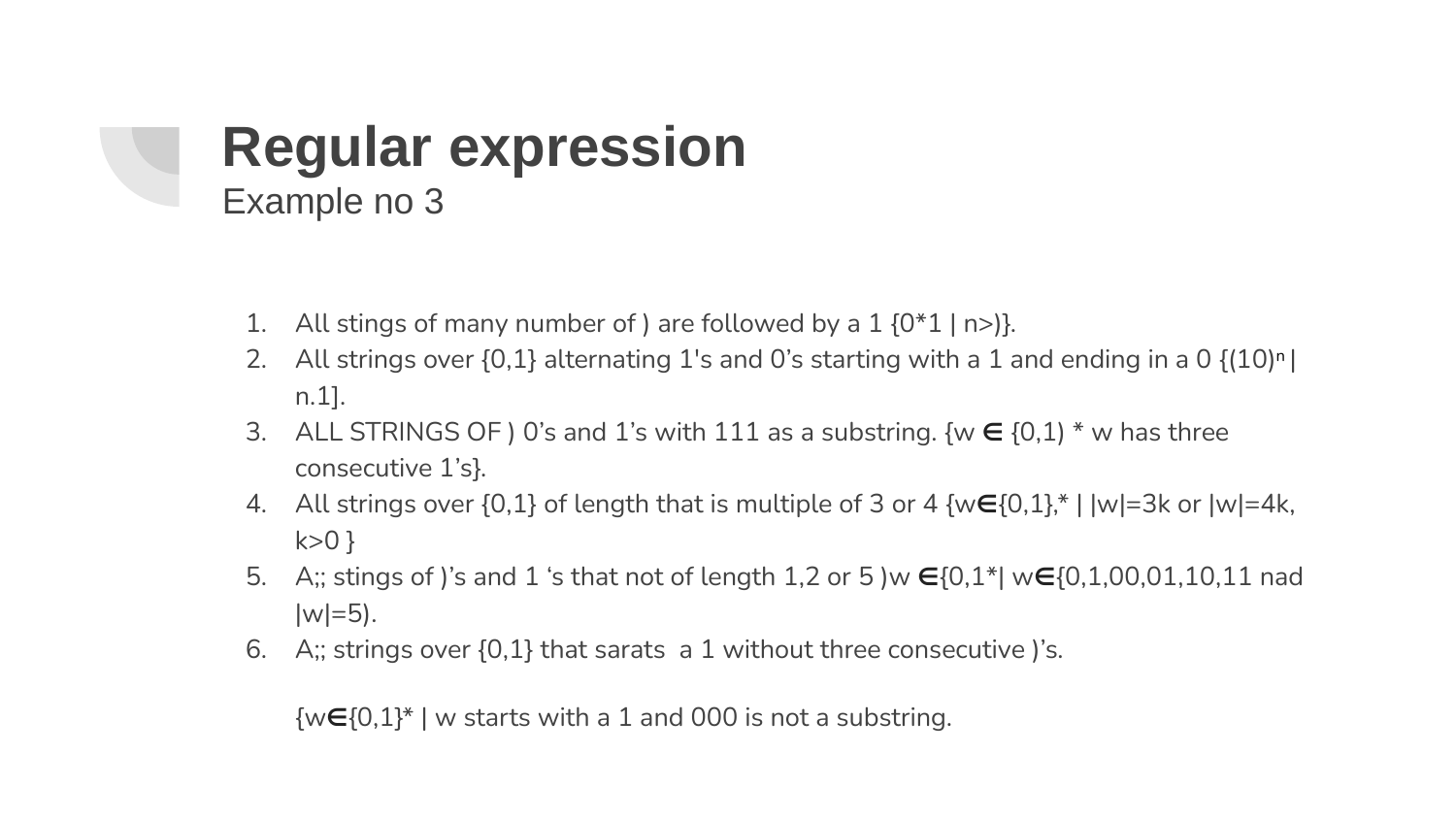

# Regular expression
Example no 3
All stings of many number of ) are followed by a 1 {0*1 | n>)}.
All strings over {0,1} alternating 1's and 0’s starting with a 1 and ending in a 0 {(10)  | n.1].
ALL STRINGS OF ) 0’s and 1’s with 111 as a substring. {w ∈ {0,1) * w has three consecutive 1’s}.
All strings over {0,1} of length that is multiple of 3 or 4 {w∈{0,1},* | |w|=3k or |w|=4k, k>0 }
A;; stings of )’s and 1 ‘s that not of length 1,2 or 5 )w ∈{0,1*| w∈{0,1,00,01,10,11 nad |w|=5).
A;; strings over {0,1} that sarats  a 1 without three consecutive )’s.
{w∈{0,1}* | w starts with a 1 and 000 is not a substring.
n